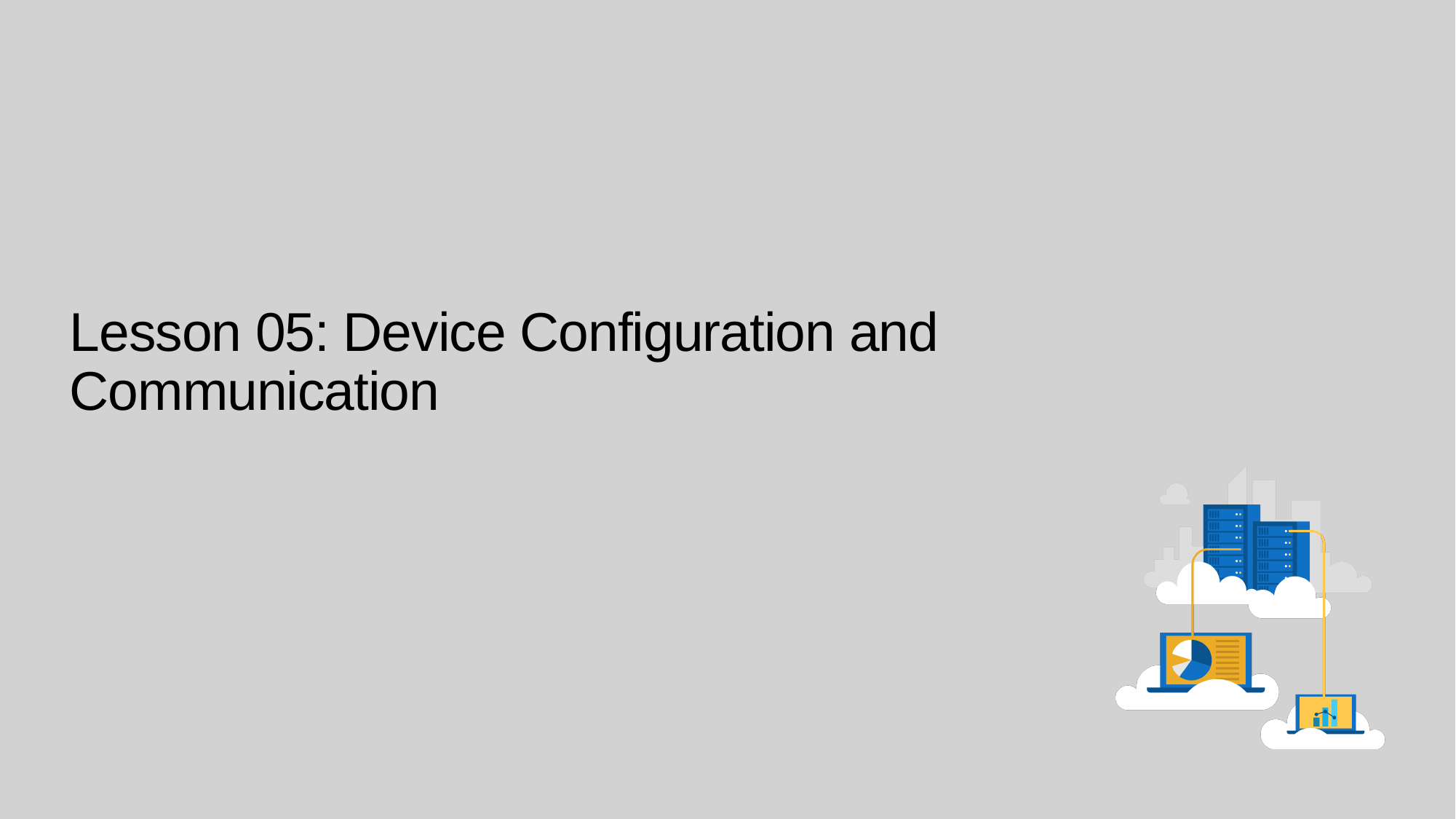

# Lesson 05: Device Configuration and Communication